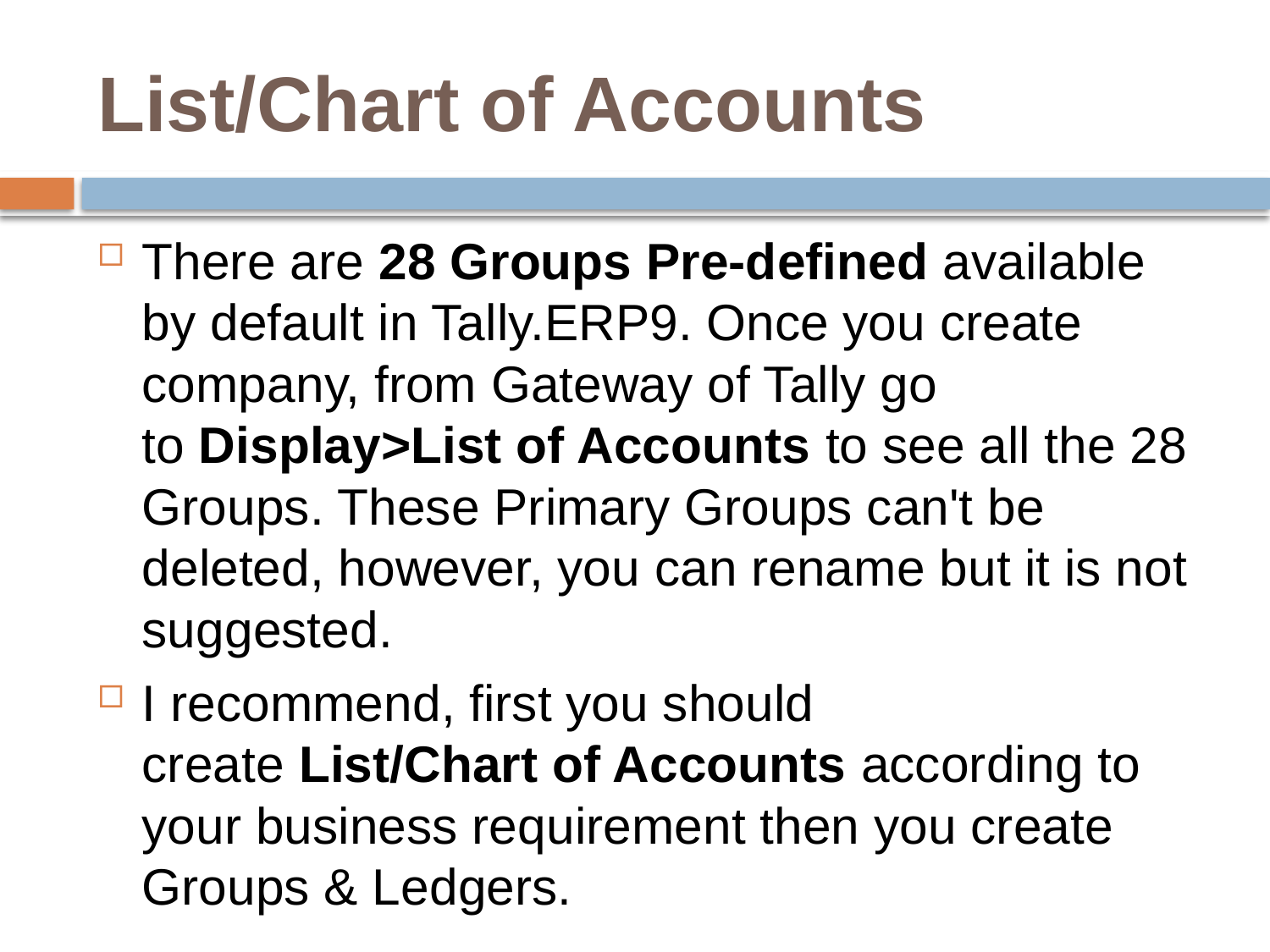

# List/Chart of Accounts
There are 28 Groups Pre-defined available by default in Tally.ERP9. Once you create company, from Gateway of Tally go to Display>List of Accounts to see all the 28 Groups. These Primary Groups can't be deleted, however, you can rename but it is not suggested.
I recommend, first you should create List/Chart of Accounts according to your business requirement then you create Groups & Ledgers.